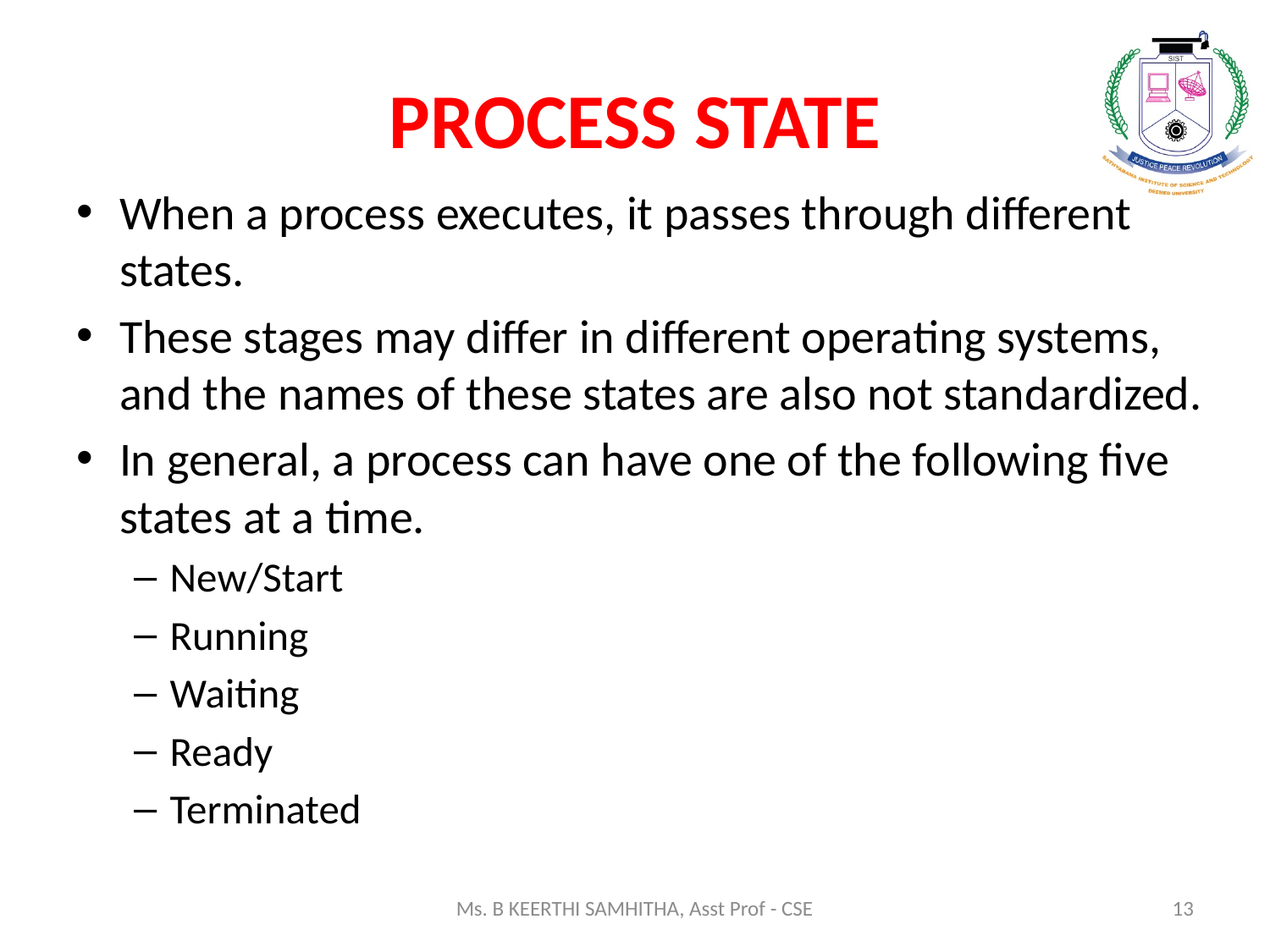

# PROCESS STATE
When a process executes, it passes through different states.
These stages may differ in different operating systems, and the names of these states are also not standardized.
In general, a process can have one of the following five states at a time.
New/Start
Running
Waiting
Ready
Terminated

Ms. B KEERTHI SAMHITHA, Asst Prof - CSE
13